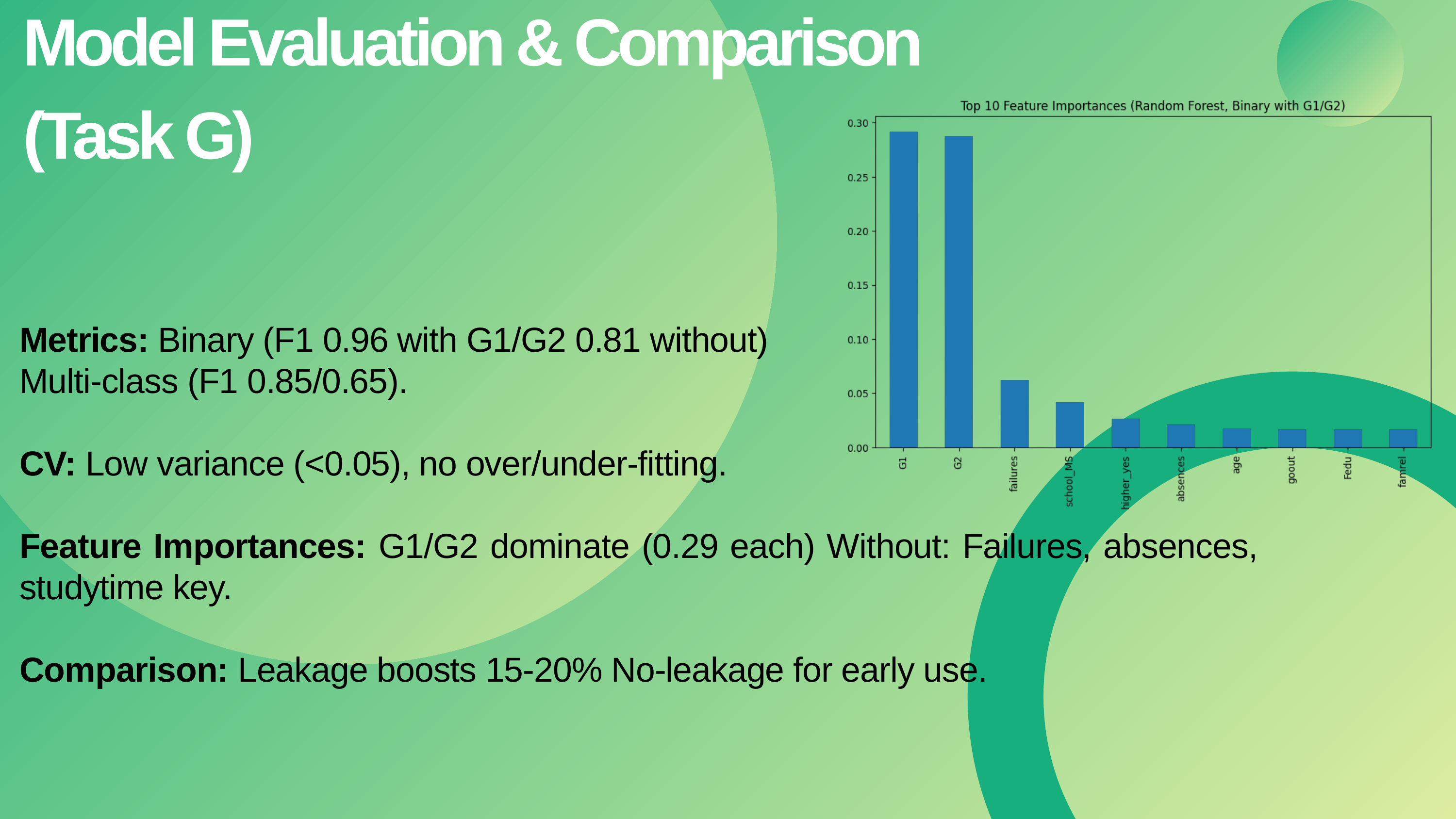

Model Evaluation & Comparison (Task G)

Metrics: Binary (F1 0.96 with G1/G2 0.81 without)
Multi-class (F1 0.85/0.65).

CV: Low variance (<0.05), no over/under-fitting.

Feature Importances: G1/G2 dominate (0.29 each) Without: Failures, absences, studytime key.

Comparison: Leakage boosts 15-20% No-leakage for early use.